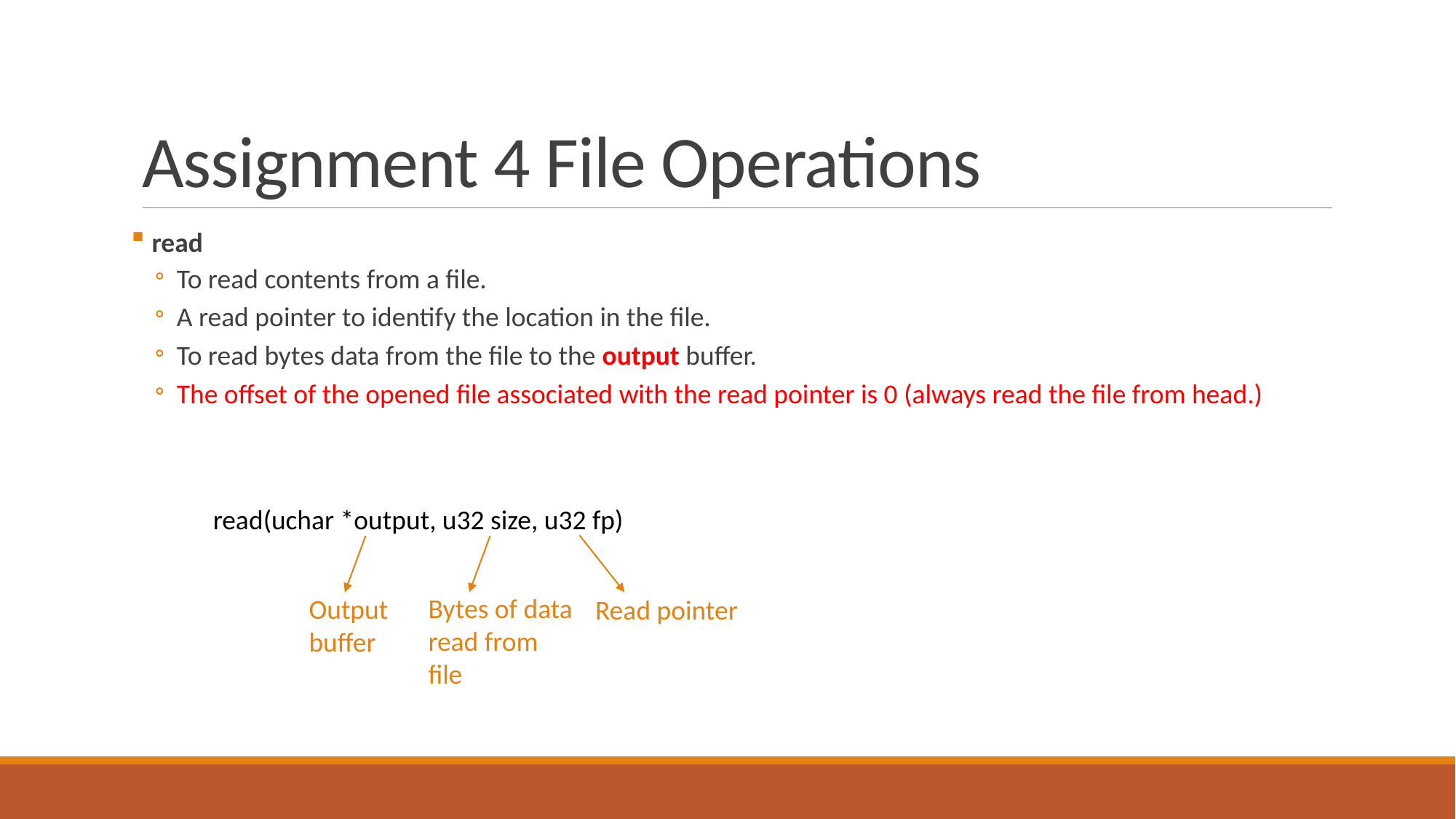

# Assignment 4 File Operations
 read
To read contents from a file.
A read pointer to identify the location in the file.
To read bytes data from the file to the output buffer.
The offset of the opened file associated with the read pointer is 0 (always read the file from head.)

read(uchar *output, u32 size, u32 fp)
Bytes of data read from file
Output buffer
Read pointer

14